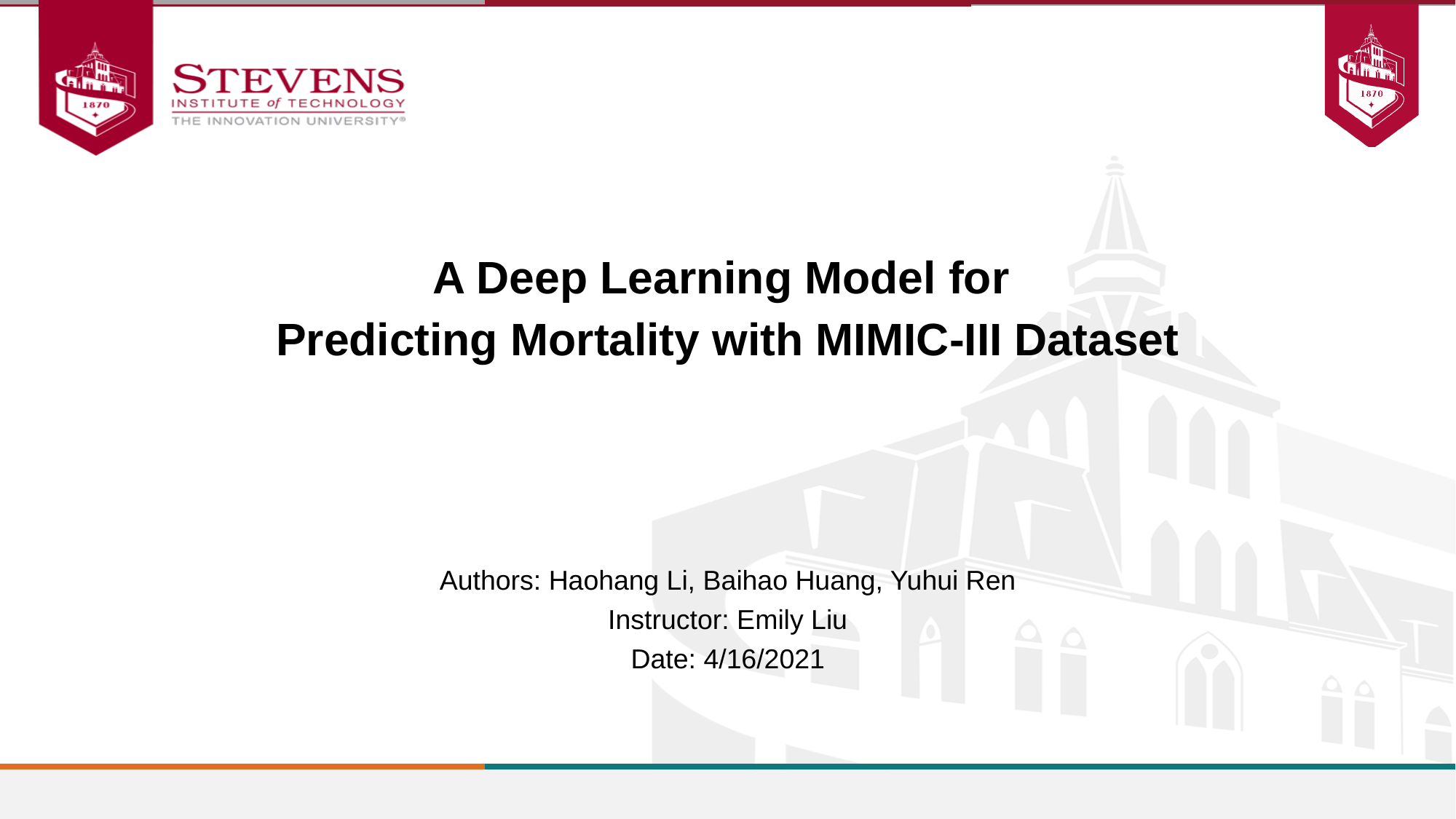

A Deep Learning Model for
Predicting Mortality with MIMIC-III Dataset
Authors: Haohang Li, Baihao Huang, Yuhui Ren
Instructor: Emily Liu
Date: 4/16/2021